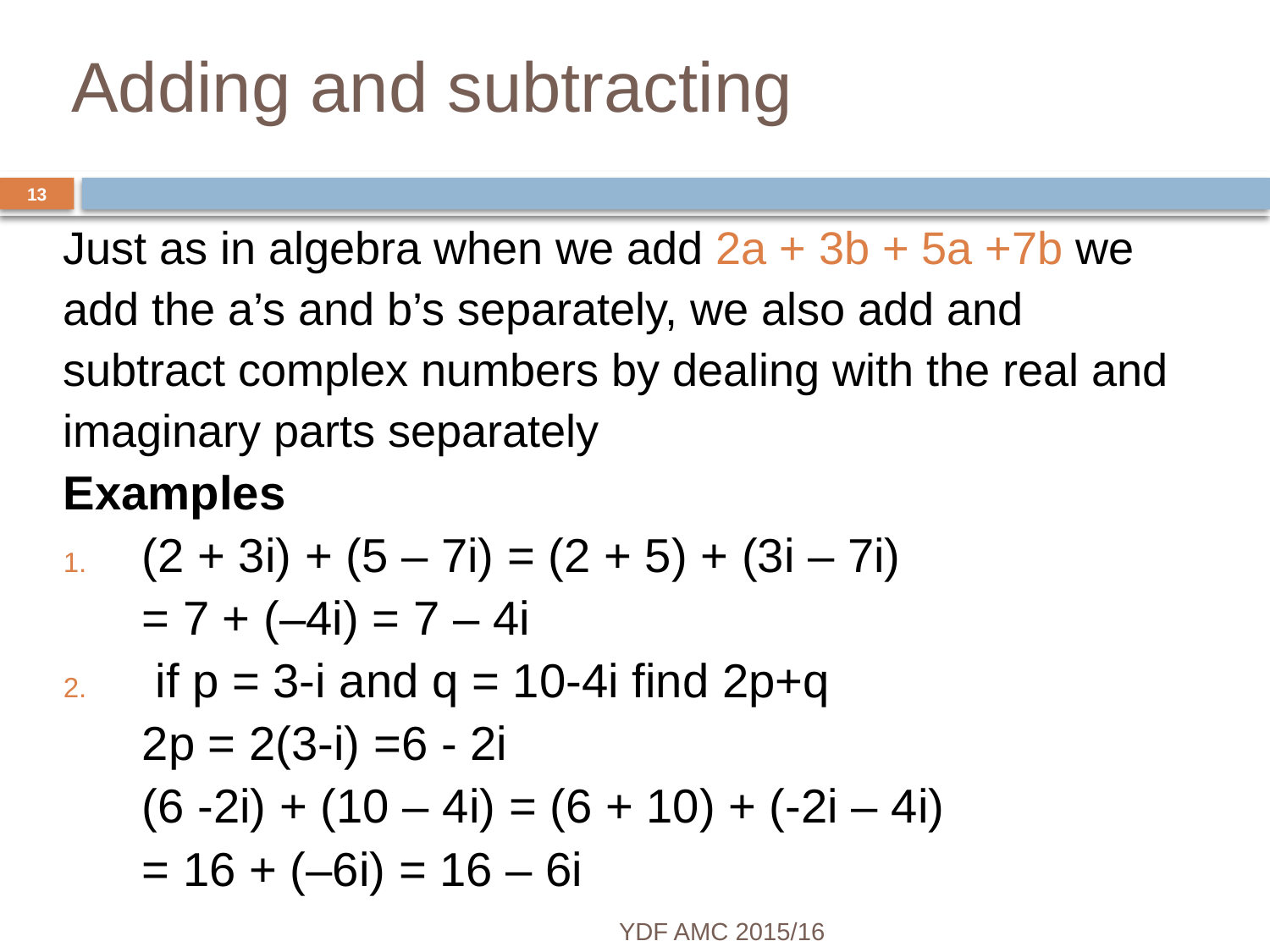

# Adding and subtracting
13
Just as in algebra when we add 2a + 3b + 5a +7b we
add the a’s and b’s separately, we also add and
subtract complex numbers by dealing with the real and
imaginary parts separately
Examples
(2 + 3i) + (5 – 7i) = (2 + 5) + (3i – 7i)
					= 7 + (–4i) = 7 – 4i
 if p = 3-i and q = 10-4i find 2p+q
		2p = 2(3-i) =6 - 2i
		(6 -2i) + (10 – 4i) = (6 + 10) + (-2i – 4i)
					= 16 + (–6i) = 16 – 6i
YDF AMC 2015/16